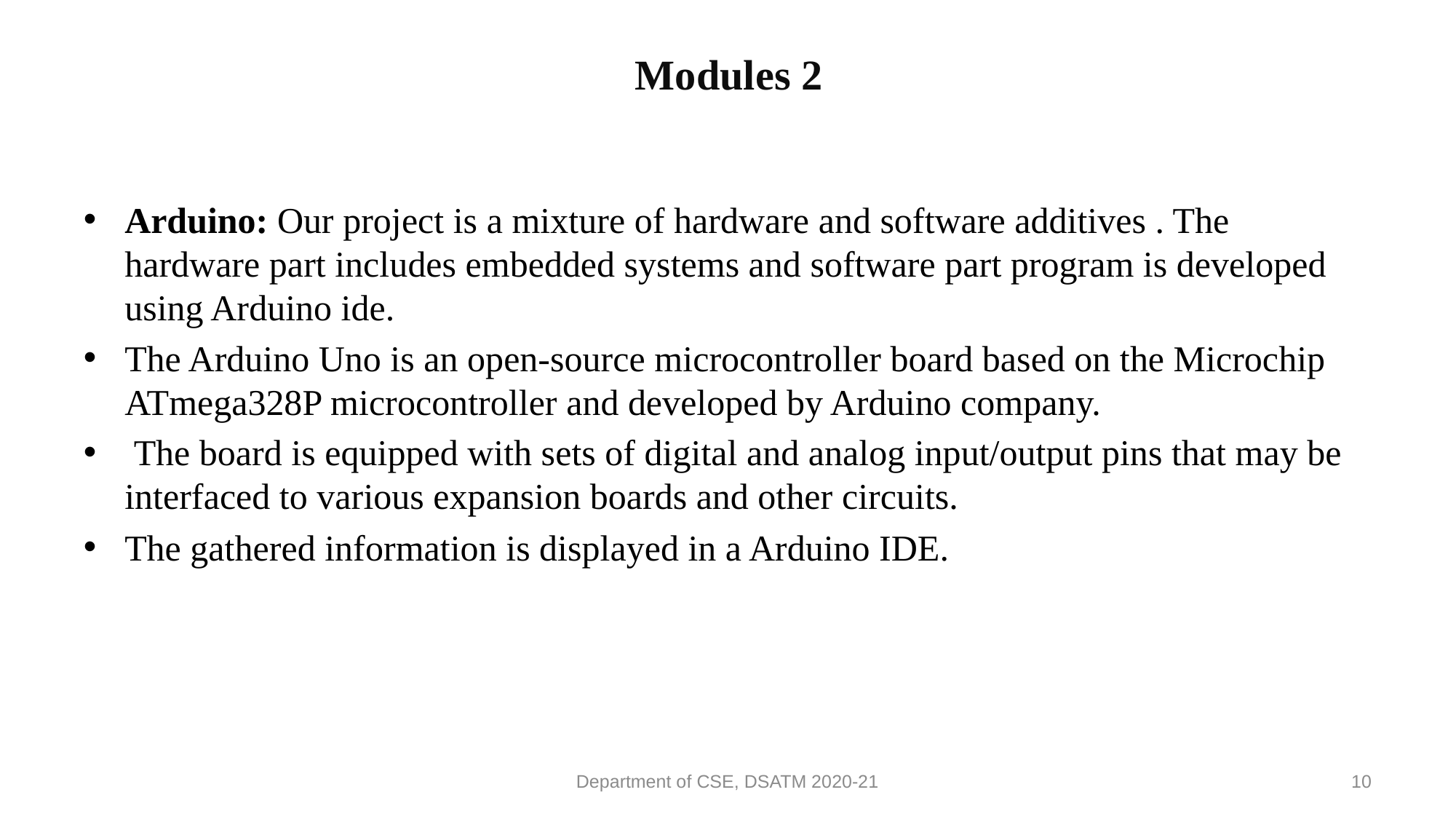

# Modules 2
Arduino: Our project is a mixture of hardware and software additives . The hardware part includes embedded systems and software part program is developed using Arduino ide.
The Arduino Uno is an open-source microcontroller board based on the Microchip ATmega328P microcontroller and developed by Arduino company.
 The board is equipped with sets of digital and analog input/output pins that may be interfaced to various expansion boards and other circuits.
The gathered information is displayed in a Arduino IDE.
Department of CSE, DSATM 2020-21
10